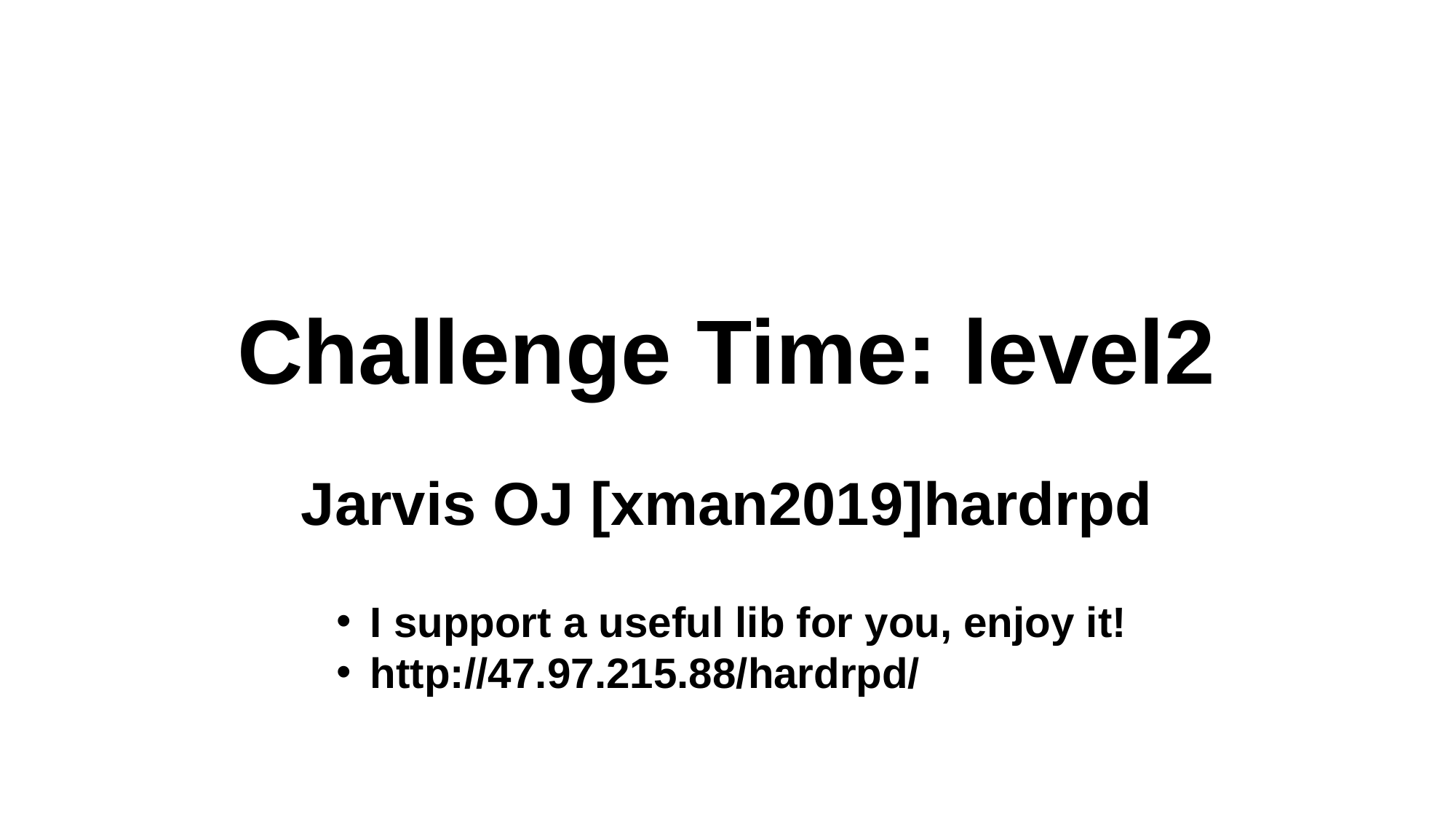

# Challenge Time: level2
Jarvis OJ [xman2019]hardrpd
I support a useful lib for you, enjoy it!
http://47.97.215.88/hardrpd/